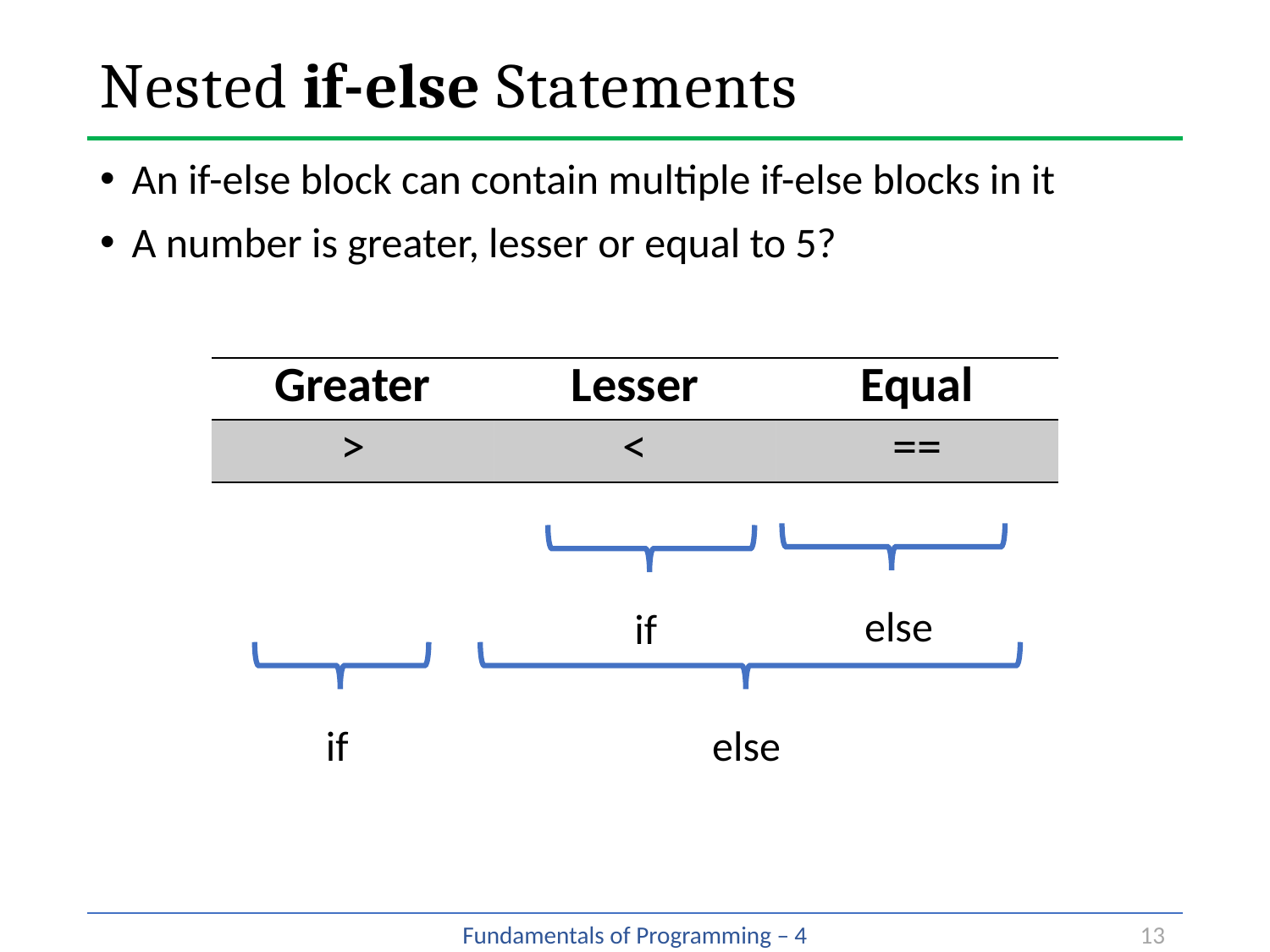

# Nested if-else Statements
An if-else block can contain multiple if-else blocks in it
A number is greater, lesser or equal to 5?
| Greater | Lesser | Equal |
| --- | --- | --- |
| > | < | == |

else

if

if

else
13